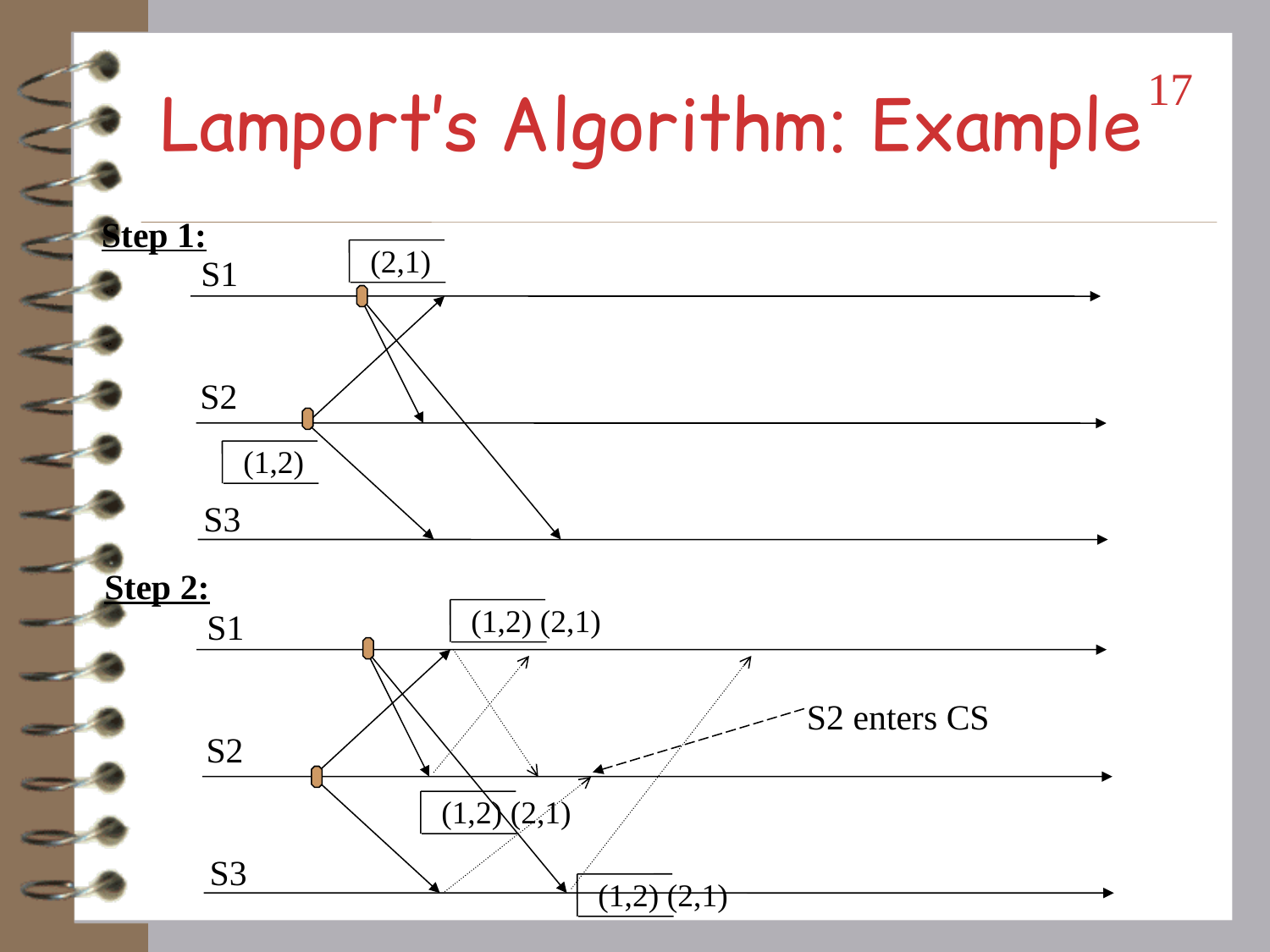

# Lamport’s Algorithm: Example
17
Step 1:
(2,1)

S1

S2

(1,2)

S3

Step 2:
(1,2) (2,1)
S1

S2 enters CS

S2

(1,2) (2,1)

S3
(1,2) (2,1)